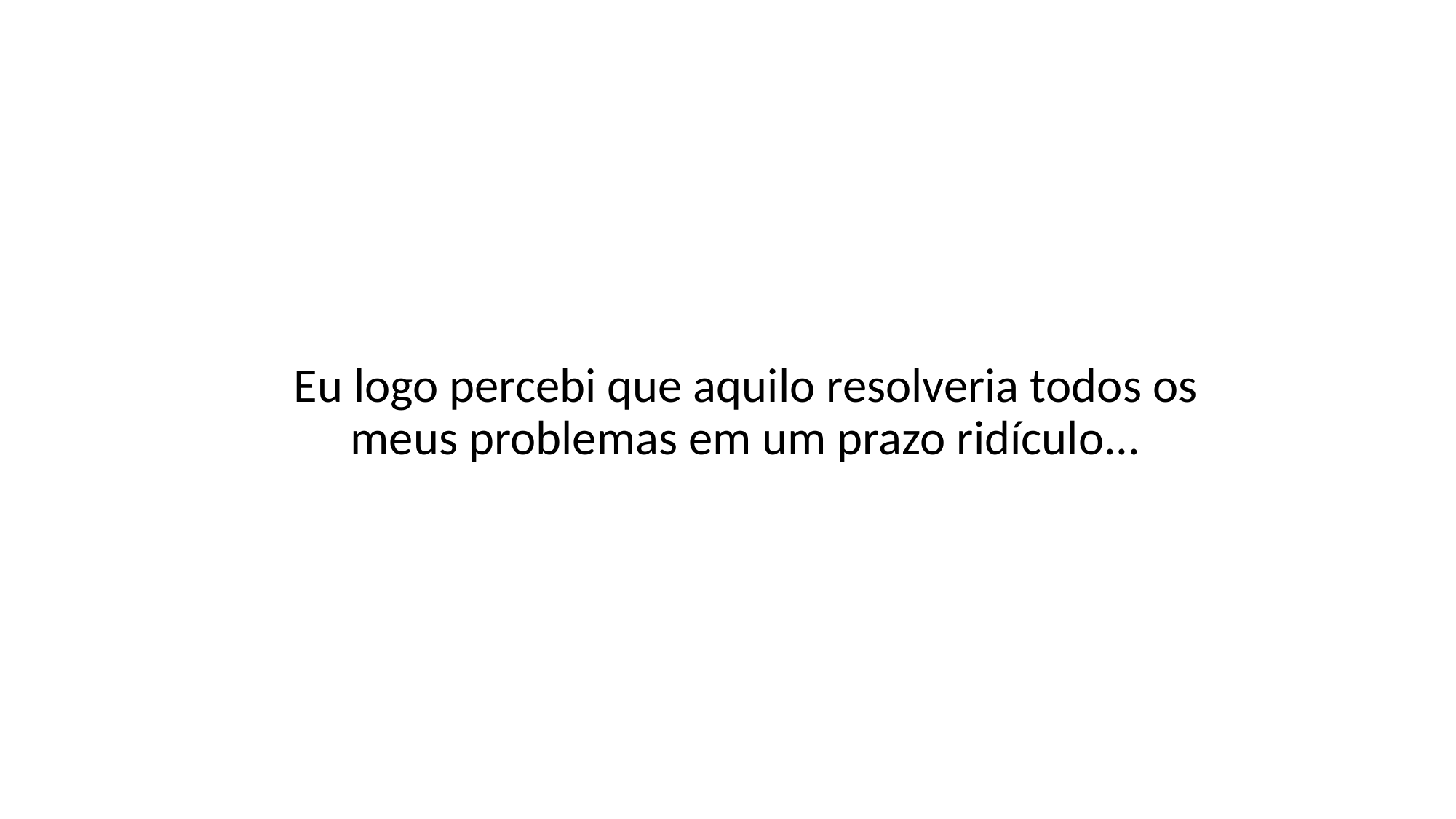

Eu logo percebi que aquilo resolveria todos os meus problemas em um prazo ridículo...